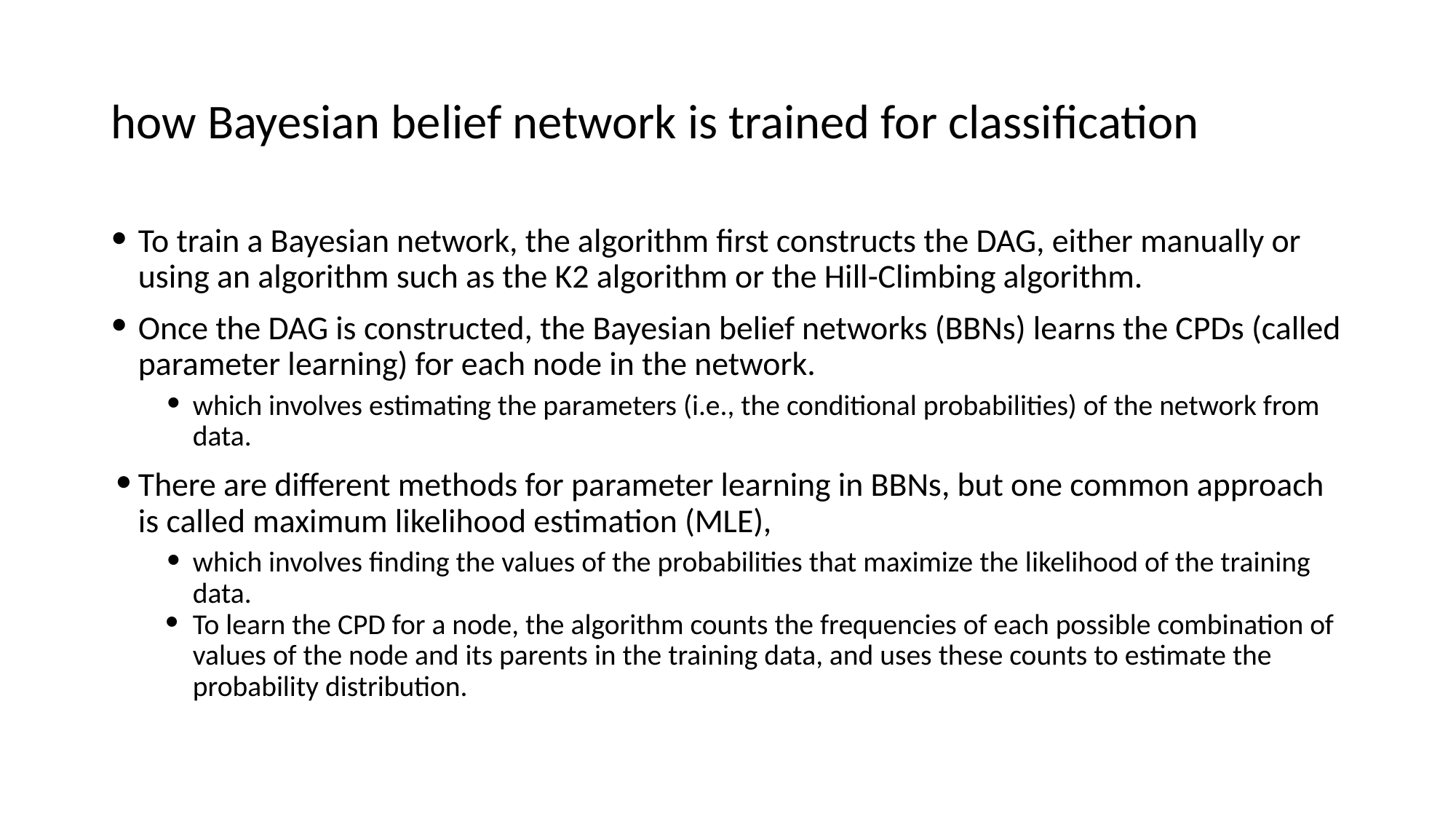

# how Bayesian belief network is trained for classification
To train a Bayesian network, the algorithm first constructs the DAG, either manually or using an algorithm such as the K2 algorithm or the Hill-Climbing algorithm.
Once the DAG is constructed, the Bayesian belief networks (BBNs) learns the CPDs (called parameter learning) for each node in the network.
which involves estimating the parameters (i.e., the conditional probabilities) of the network from data.
There are different methods for parameter learning in BBNs, but one common approach is called maximum likelihood estimation (MLE),
which involves finding the values of the probabilities that maximize the likelihood of the training data.
To learn the CPD for a node, the algorithm counts the frequencies of each possible combination of values of the node and its parents in the training data, and uses these counts to estimate the probability distribution.